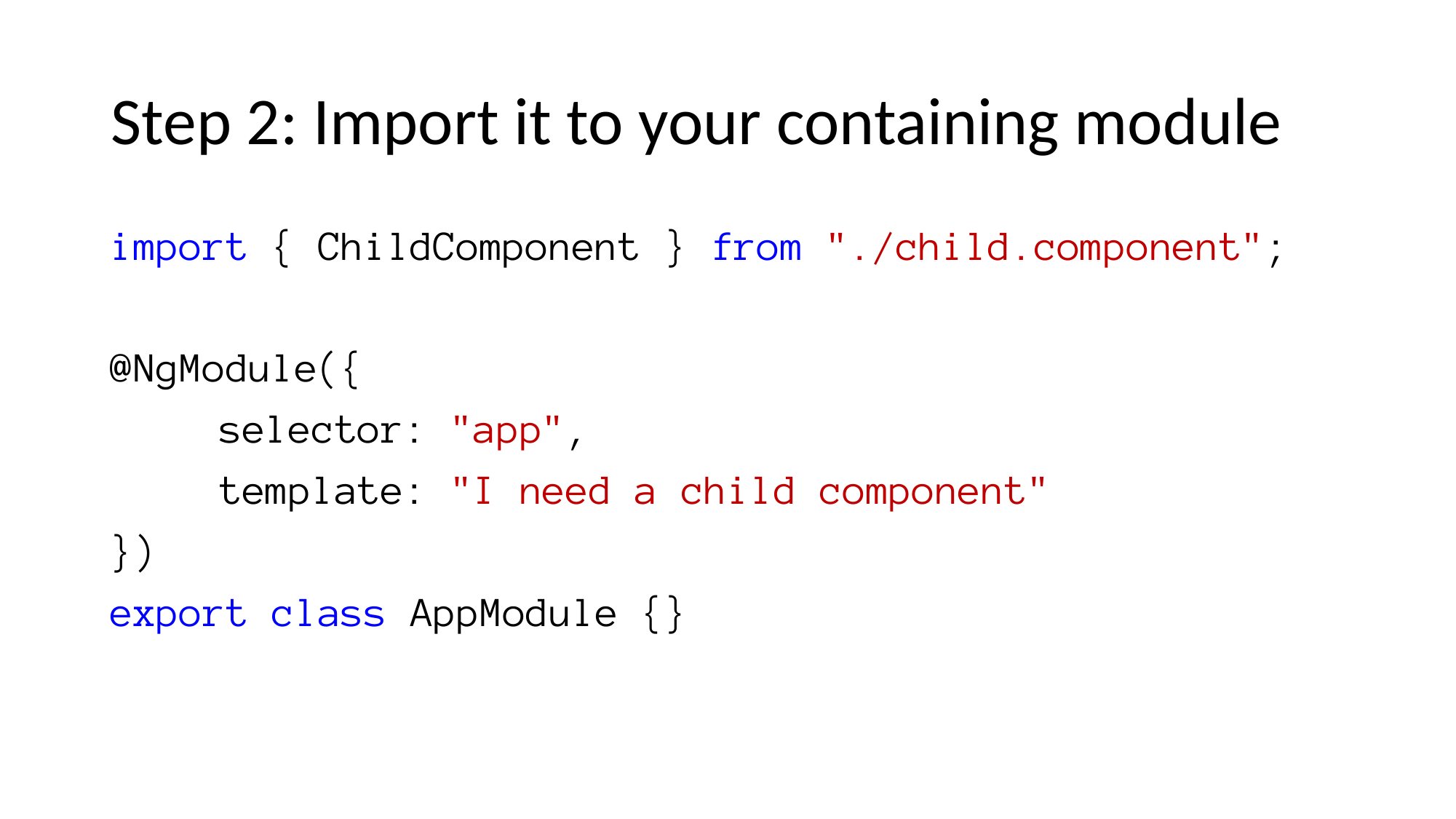

# Step 2: Import it to your containing module
import { ChildComponent } from "./child.component";

@NgModule({
	selector: "app",
	template: "I need a child component"
})
export class AppModule {}